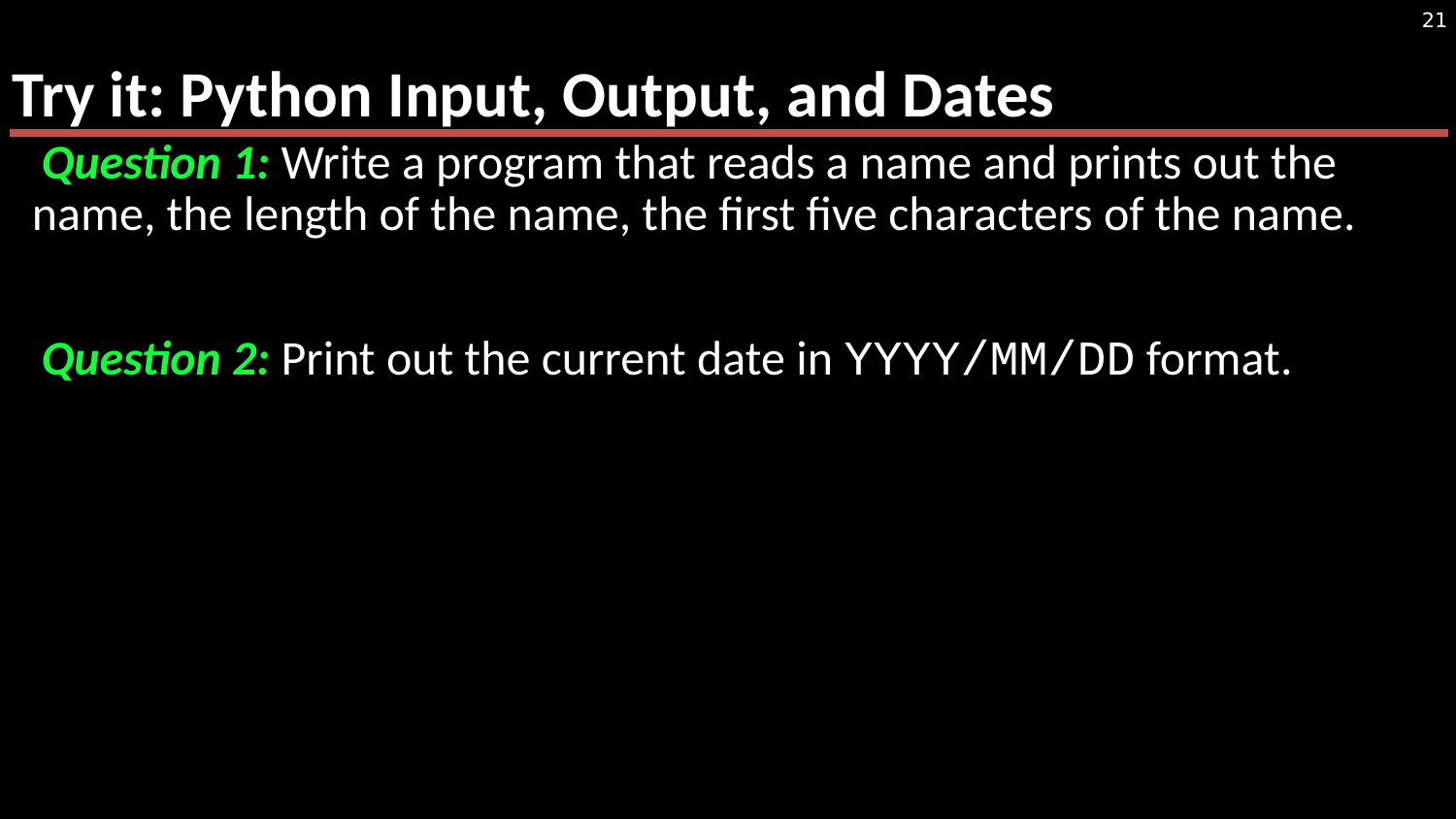

# Try it: Python Input, Output, and Dates
21
Question 1: Write a program that reads a name and prints out the name, the length of the name, the first five characters of the name.

Question 2: Print out the current date in YYYY/MM/DD format.